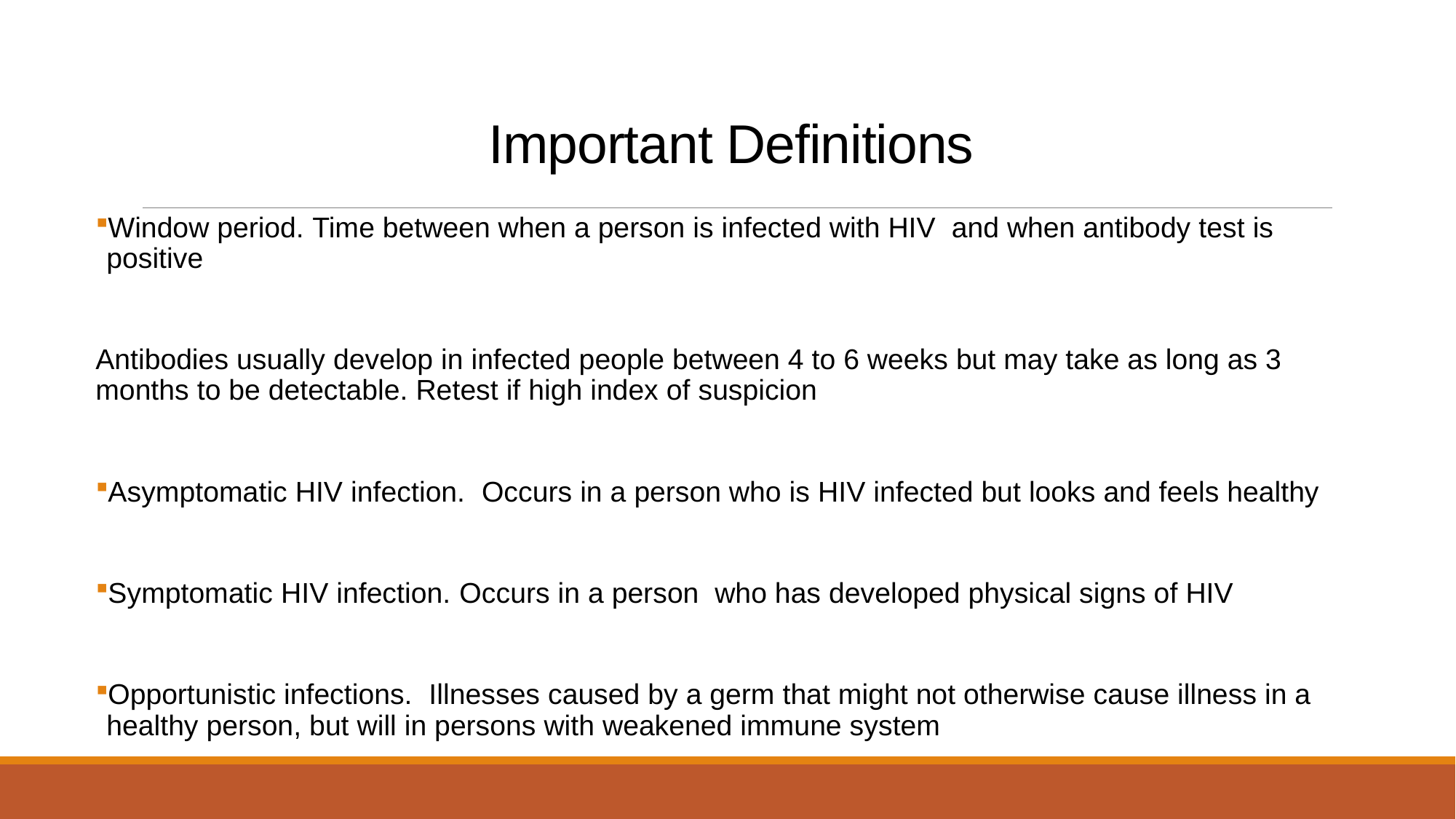

# Important Definitions
Window period. Time between when a person is infected with HIV  and when antibody test is positive

Antibodies usually develop in infected people between 4 to 6 weeks but may take as long as 3 months to be detectable. Retest if high index of suspicion

Asymptomatic HIV infection.  Occurs in a person who is HIV infected but looks and feels healthy

Symptomatic HIV infection. Occurs in a person  who has developed physical signs of HIV

Opportunistic infections.  Illnesses caused by a germ that might not otherwise cause illness in a healthy person, but will in persons with weakened immune system